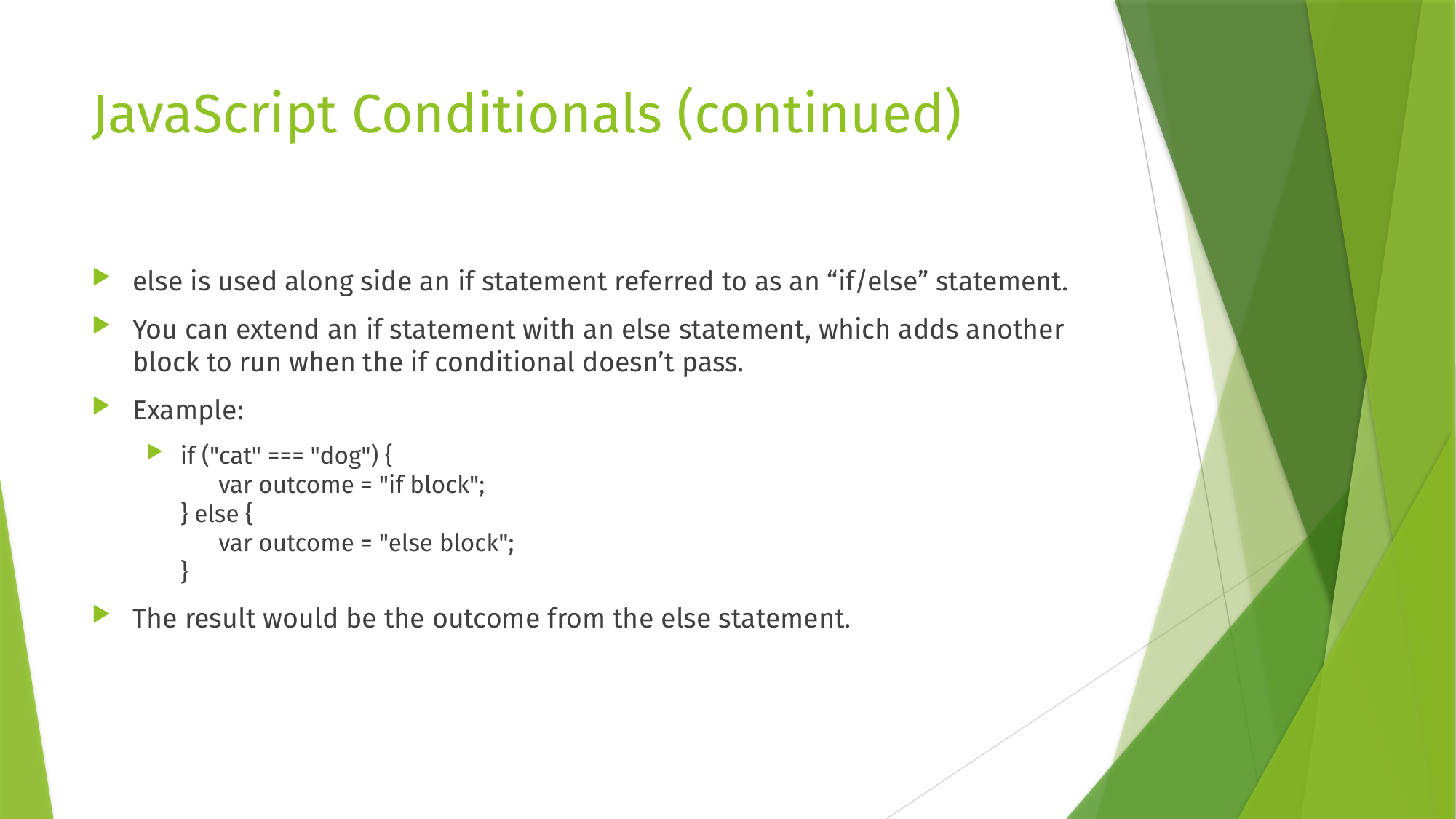

# JavaScript Conditionals (continued)
else is used along side an if statement referred to as an “if/else” statement.
You can extend an if statement with an else statement, which adds another block to run when the if conditional doesn’t pass.
Example:
if ("cat" === "dog") {
      var outcome = "if block";
} else {
      var outcome = "else block";
}
The result would be the outcome from the else statement.